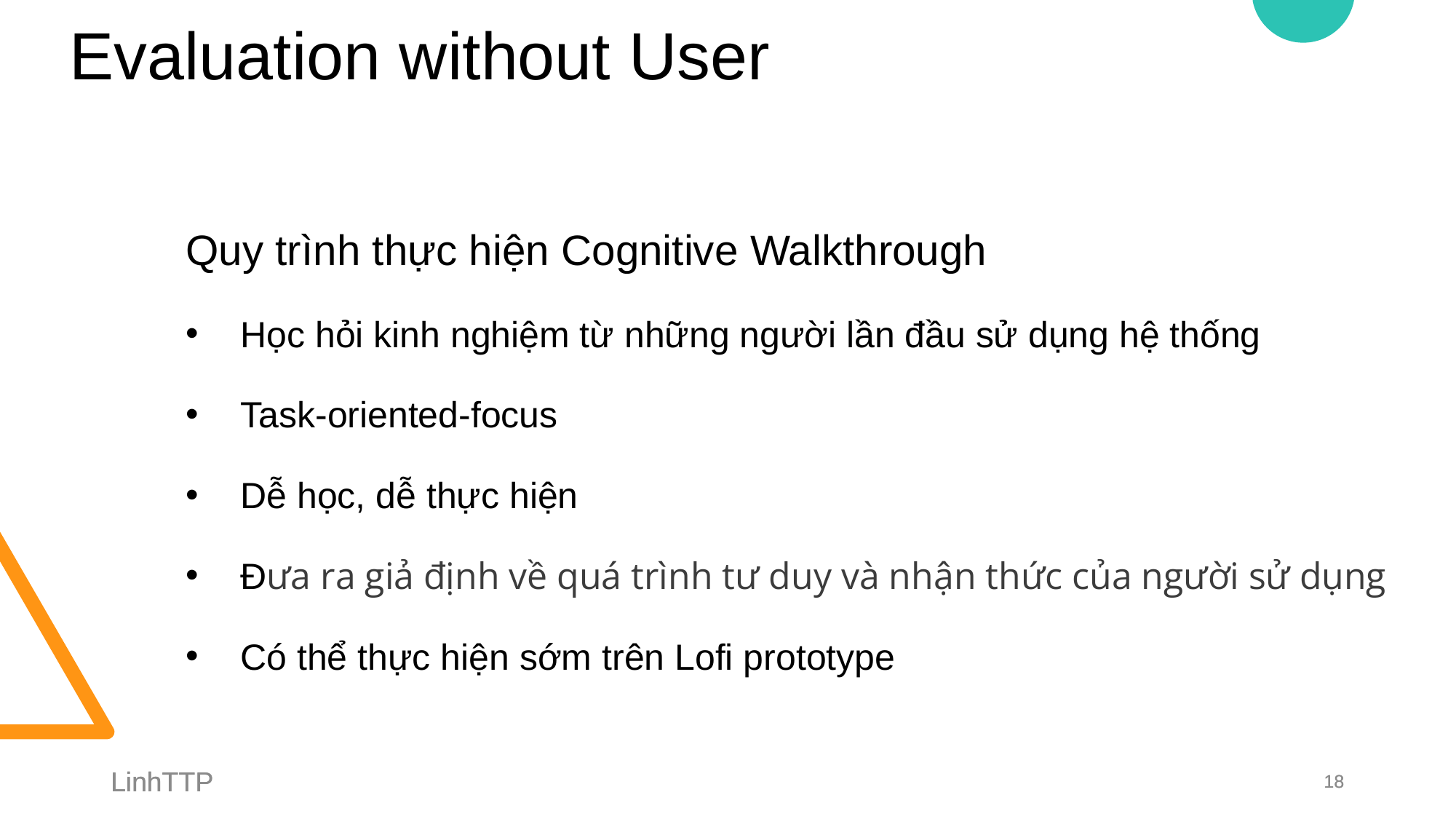

# Evaluation without User
Quy trình thực hiện Cognitive Walkthrough
Học hỏi kinh nghiệm từ những người lần đầu sử dụng hệ thống
Task-oriented-focus
Dễ học, dễ thực hiện
Đưa ra giả định về quá trình tư duy và nhận thức của người sử dụng
Có thể thực hiện sớm trên Lofi prototype
LinhTTP
LinhTTP
18
18